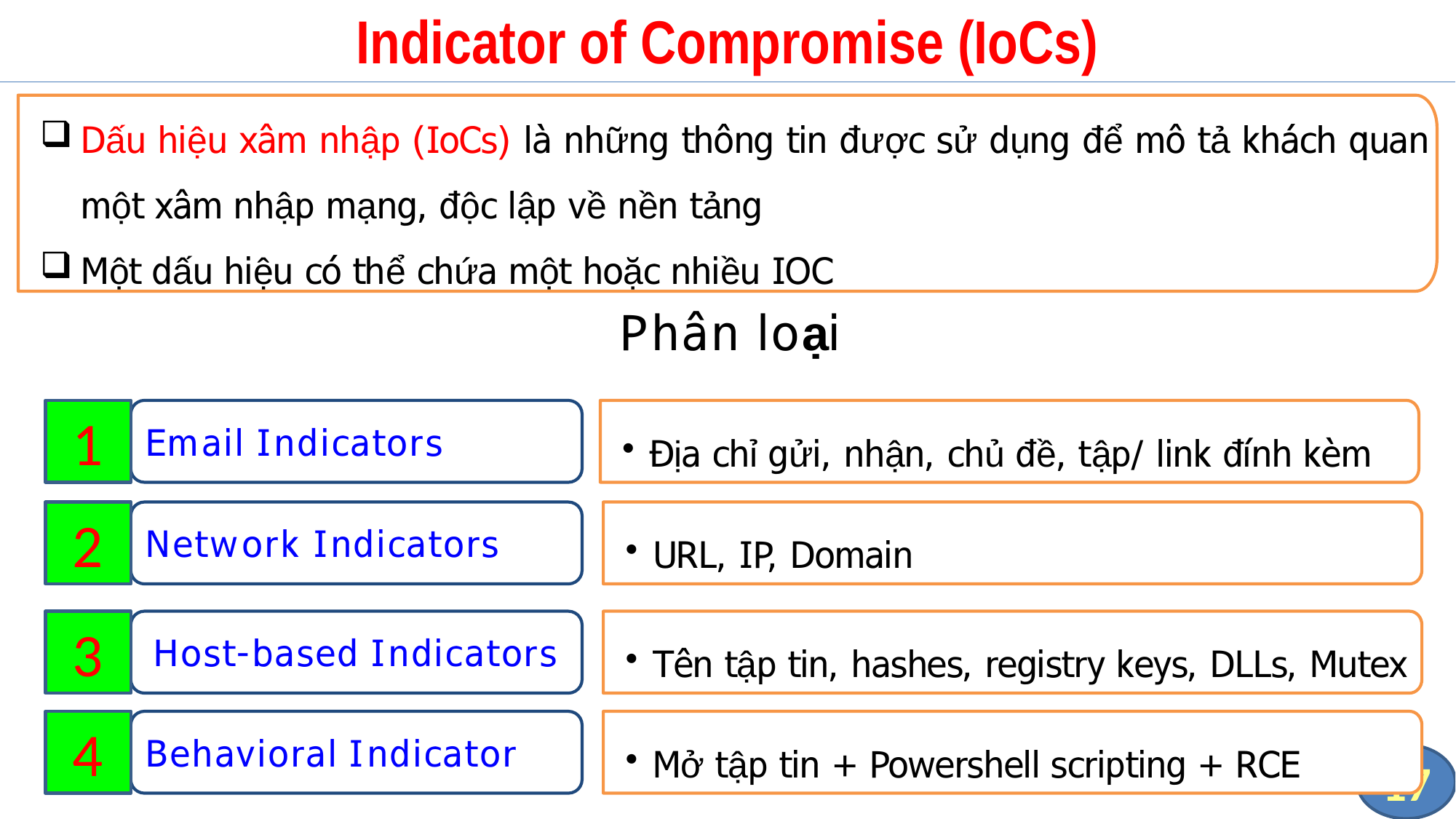

# Indicator of Compromise (IoCs)
Dấu hiệu xâm nhập (IoCs) là những thông tin được sử dụng để mô tả khách quan một xâm nhập mạng, độc lập về nền tảng
Một dấu hiệu có thể chứa một hoặc nhiều IOC
| Phân loại |
| --- |
1
Email Indicators
Địa chỉ gửi, nhận, chủ đề, tập/ link đính kèm
2
Network Indicators
URL, IP, Domain
3
Host-based Indicators
Tên tập tin, hashes, registry keys, DLLs, Mutex
4
Behavioral Indicator
Mở tập tin + Powershell scripting + RCE
17